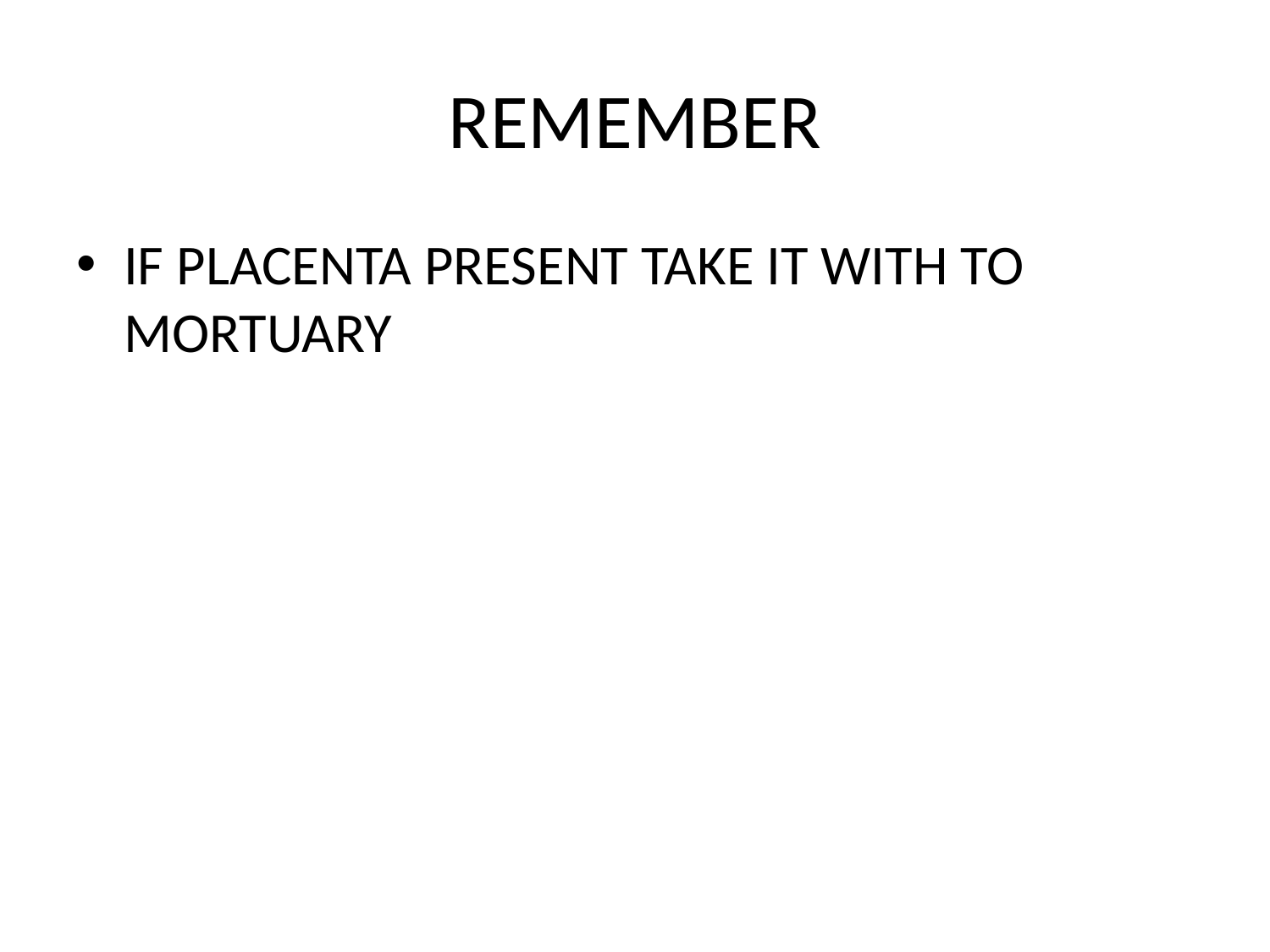

# REMEMBER
IF PLACENTA PRESENT TAKE IT WITH TO MORTUARY